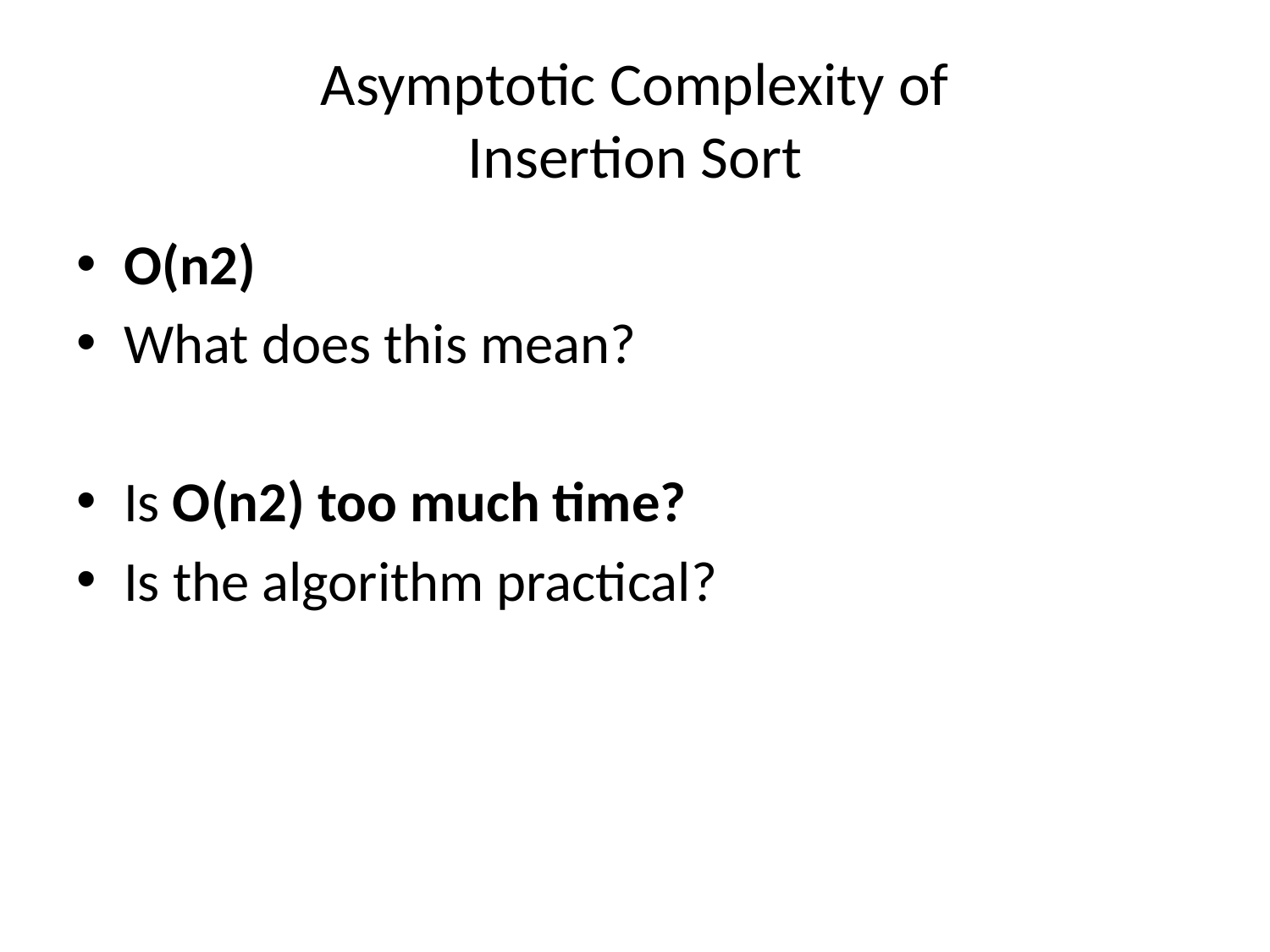

# Asymptotic Complexity of Insertion Sort
O(n2)
What does this mean?

Is O(n2) too much time?
Is the algorithm practical?